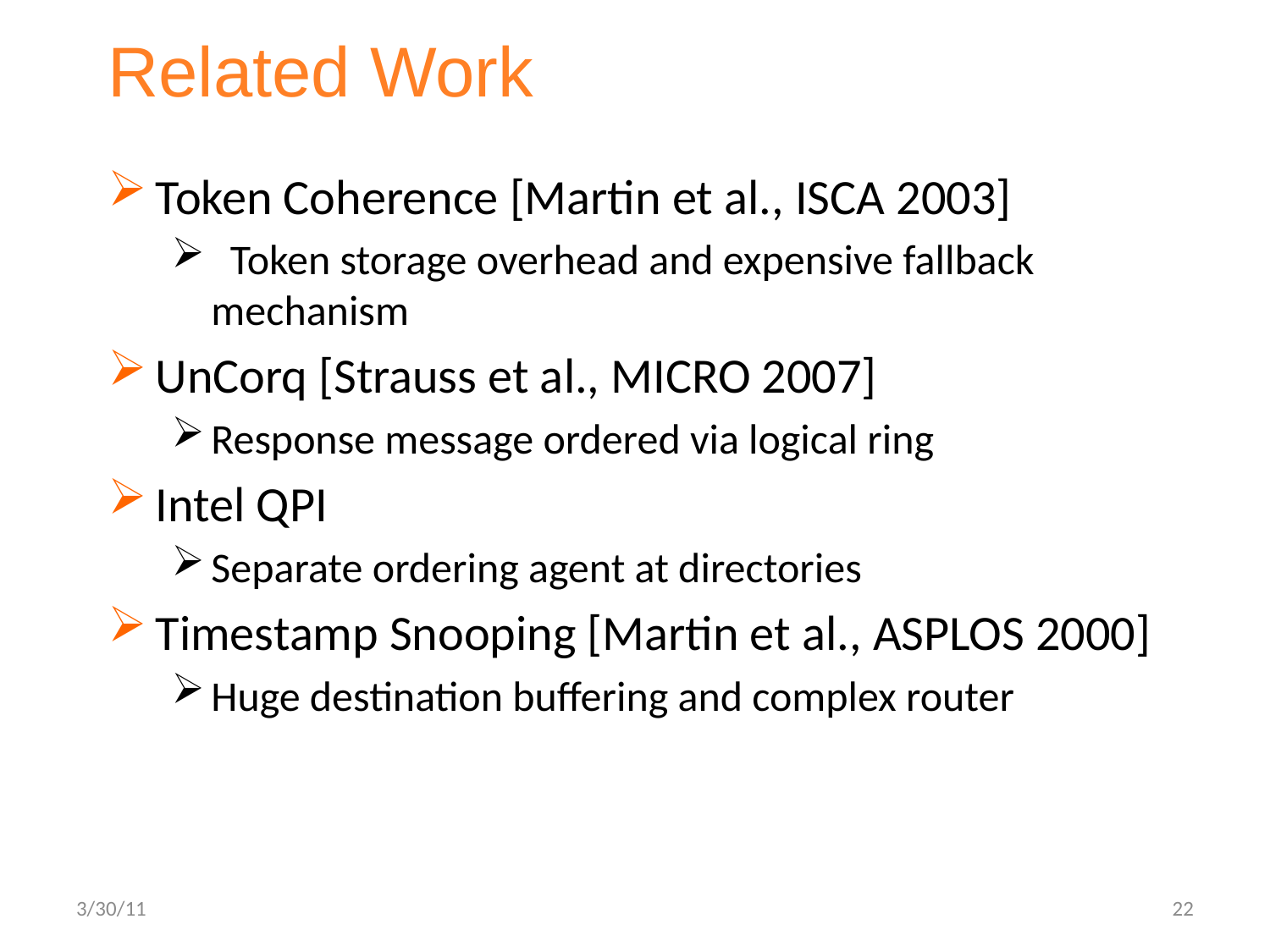

# Related Work
Token Coherence [Martin et al., ISCA 2003]
  Token storage overhead and expensive fallback mechanism
UnCorq [Strauss et al., MICRO 2007]
Response message ordered via logical ring
Intel QPI
Separate ordering agent at directories
Timestamp Snooping [Martin et al., ASPLOS 2000]
Huge destination buffering and complex router
3/30/11
22